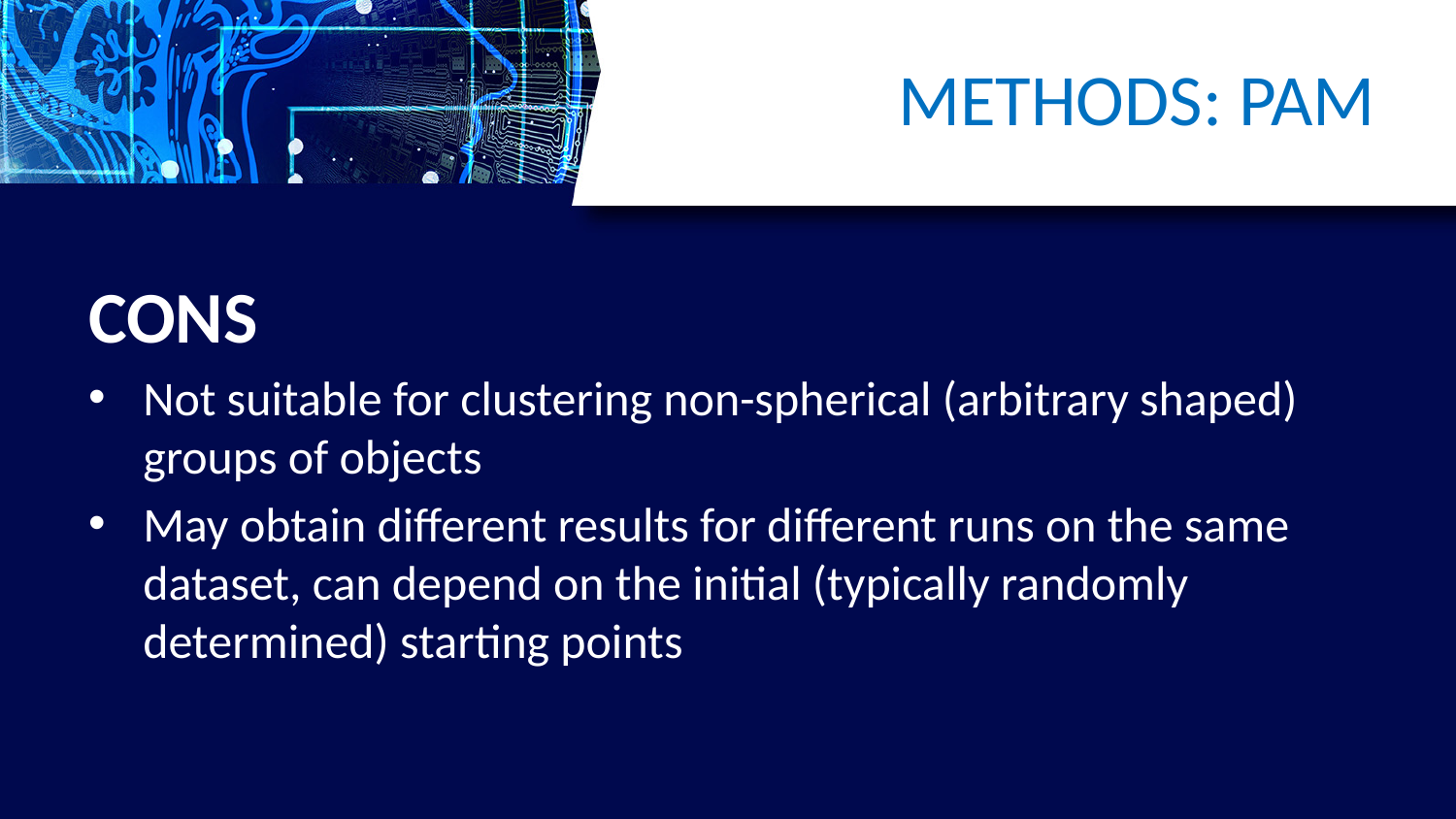

# METHODS: PAM
CONS
Not suitable for clustering non-spherical (arbitrary shaped) groups of objects
May obtain different results for different runs on the same dataset, can depend on the initial (typically randomly determined) starting points